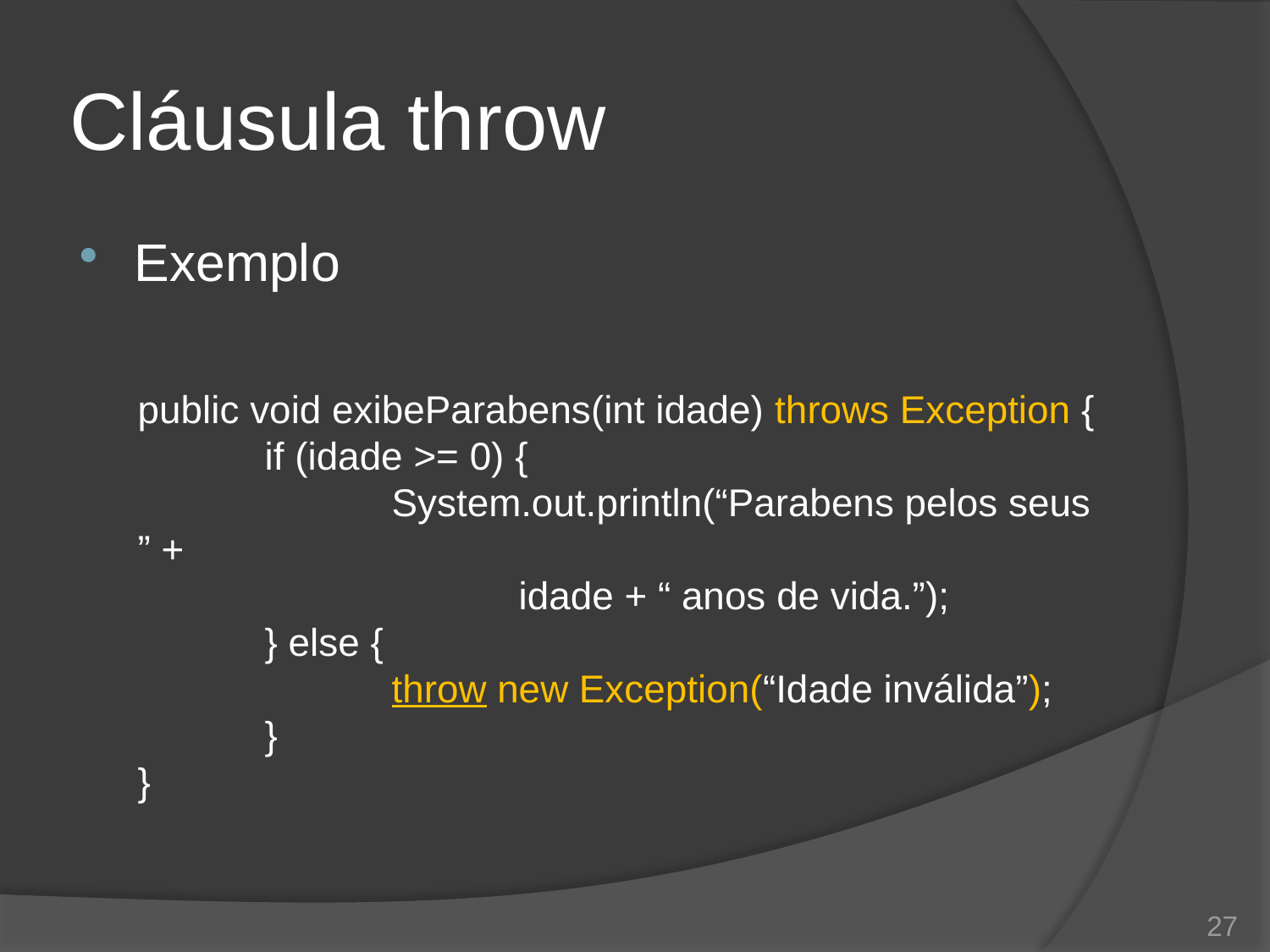

# Cláusula throw
Exemplo

public void exibeParabens(int idade) throws Exception {
	if (idade >= 0) {
		System.out.println(“Parabens pelos seus ” +
			idade + “ anos de vida.”);
	} else {
		throw new Exception(“Idade inválida”);
	}
}
27